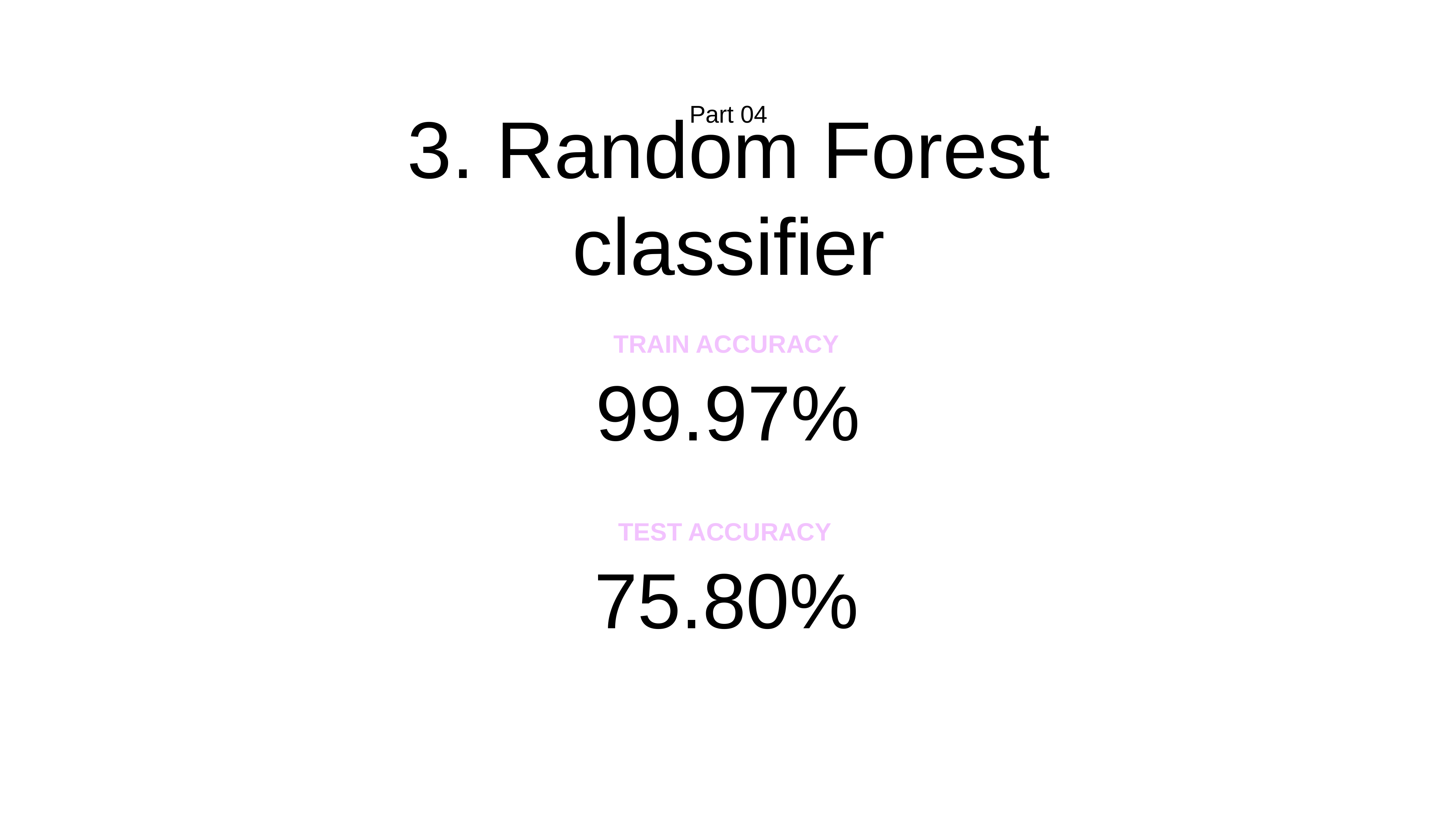

Part 04
# 3. Random Forest classifier
Train accuracy
99.97%
TEST accuracy
75.80%